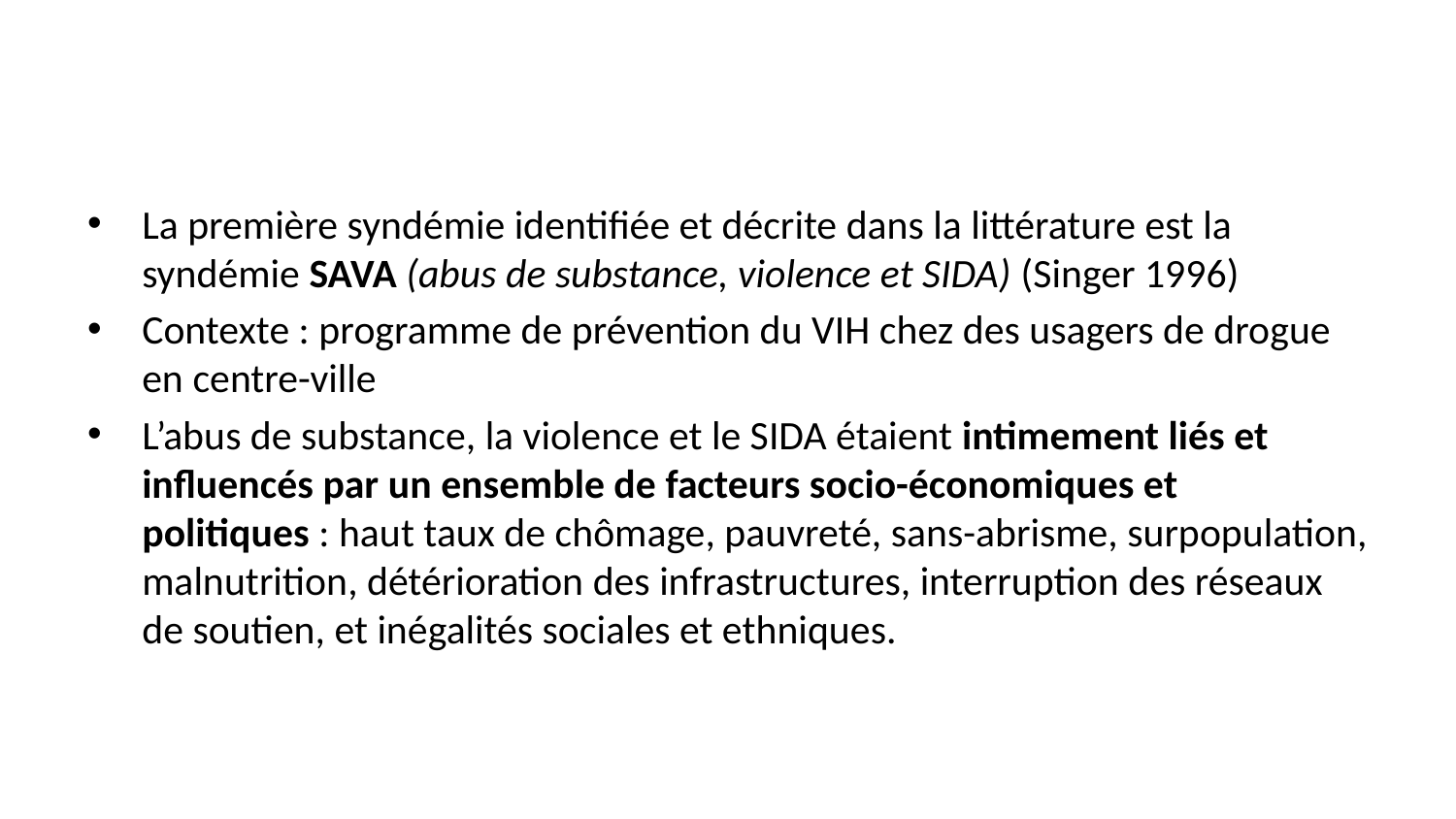

La première syndémie identifiée et décrite dans la littérature est la syndémie SAVA (abus de substance, violence et SIDA) (Singer 1996)
Contexte : programme de prévention du VIH chez des usagers de drogue en centre-ville
L’abus de substance, la violence et le SIDA étaient intimement liés et influencés par un ensemble de facteurs socio-économiques et politiques : haut taux de chômage, pauvreté, sans-abrisme, surpopulation, malnutrition, détérioration des infrastructures, interruption des réseaux de soutien, et inégalités sociales et ethniques.